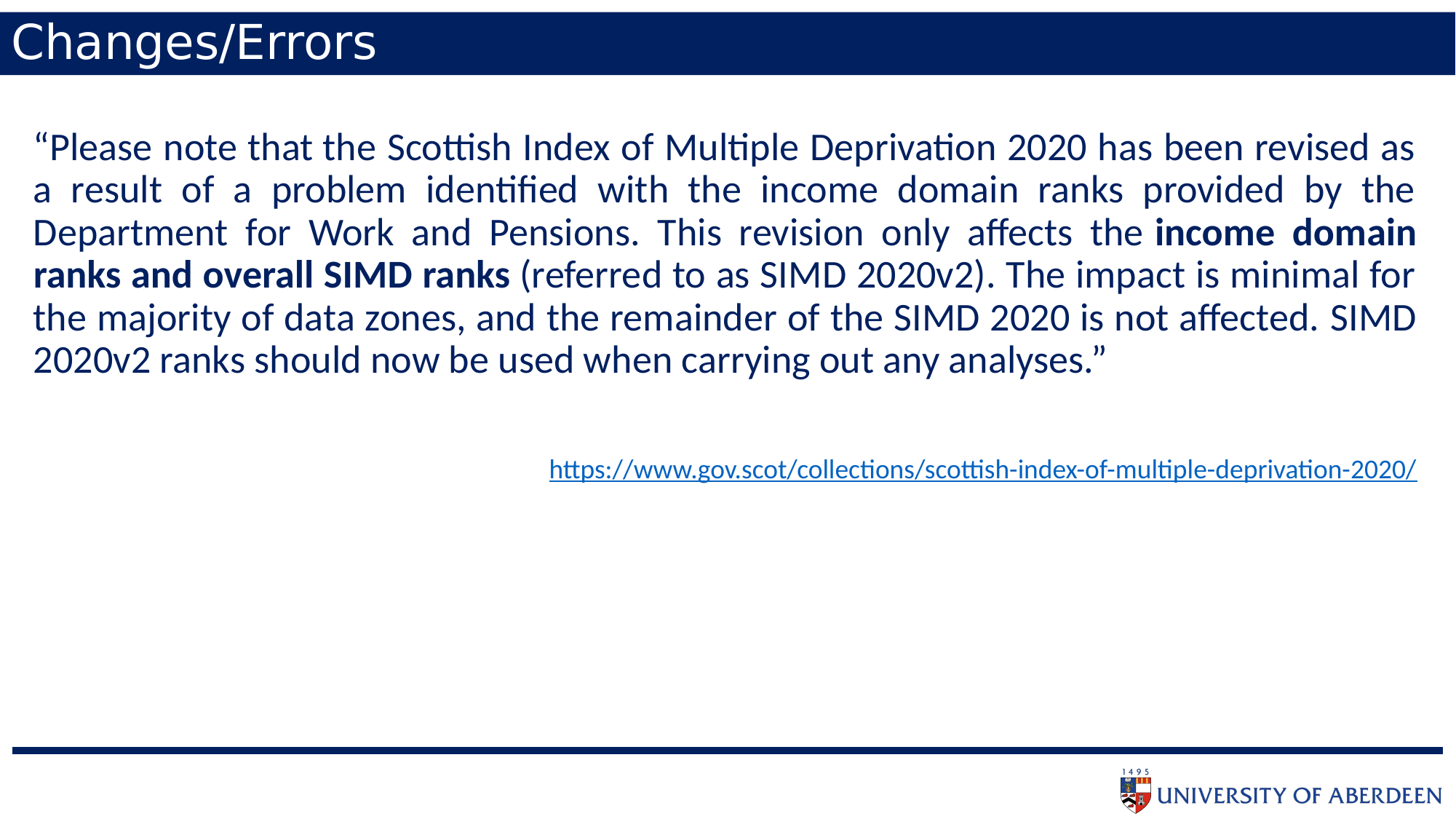

# Changes/Errors
“Please note that the Scottish Index of Multiple Deprivation 2020 has been revised as a result of a problem identified with the income domain ranks provided by the Department for Work and Pensions. This revision only affects the income domain ranks and overall SIMD ranks (referred to as SIMD 2020v2). The impact is minimal for the majority of data zones, and the remainder of the SIMD 2020 is not affected. SIMD 2020v2 ranks should now be used when carrying out any analyses.”

https://www.gov.scot/collections/scottish-index-of-multiple-deprivation-2020/